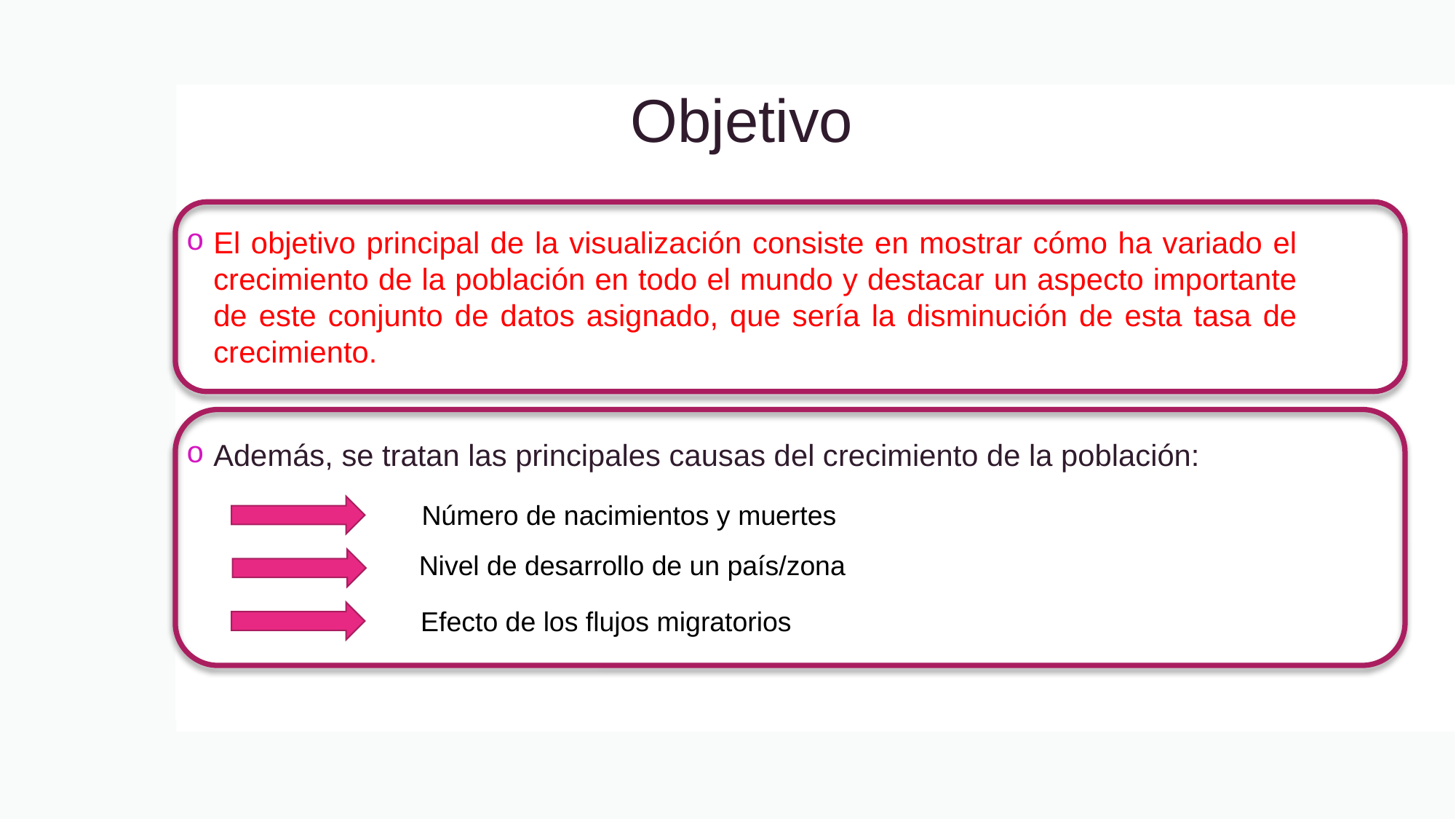

# Objetivo

El objetivo principal de la visualización consiste en mostrar cómo ha variado el crecimiento de la población en todo el mundo y destacar un aspecto importante de este conjunto de datos asignado, que sería la disminución de esta tasa de crecimiento.

Además, se tratan las principales causas del crecimiento de la población:

Número de nacimientos y muertes

Nivel de desarrollo de un país/zona

Efecto de los flujos migratorios